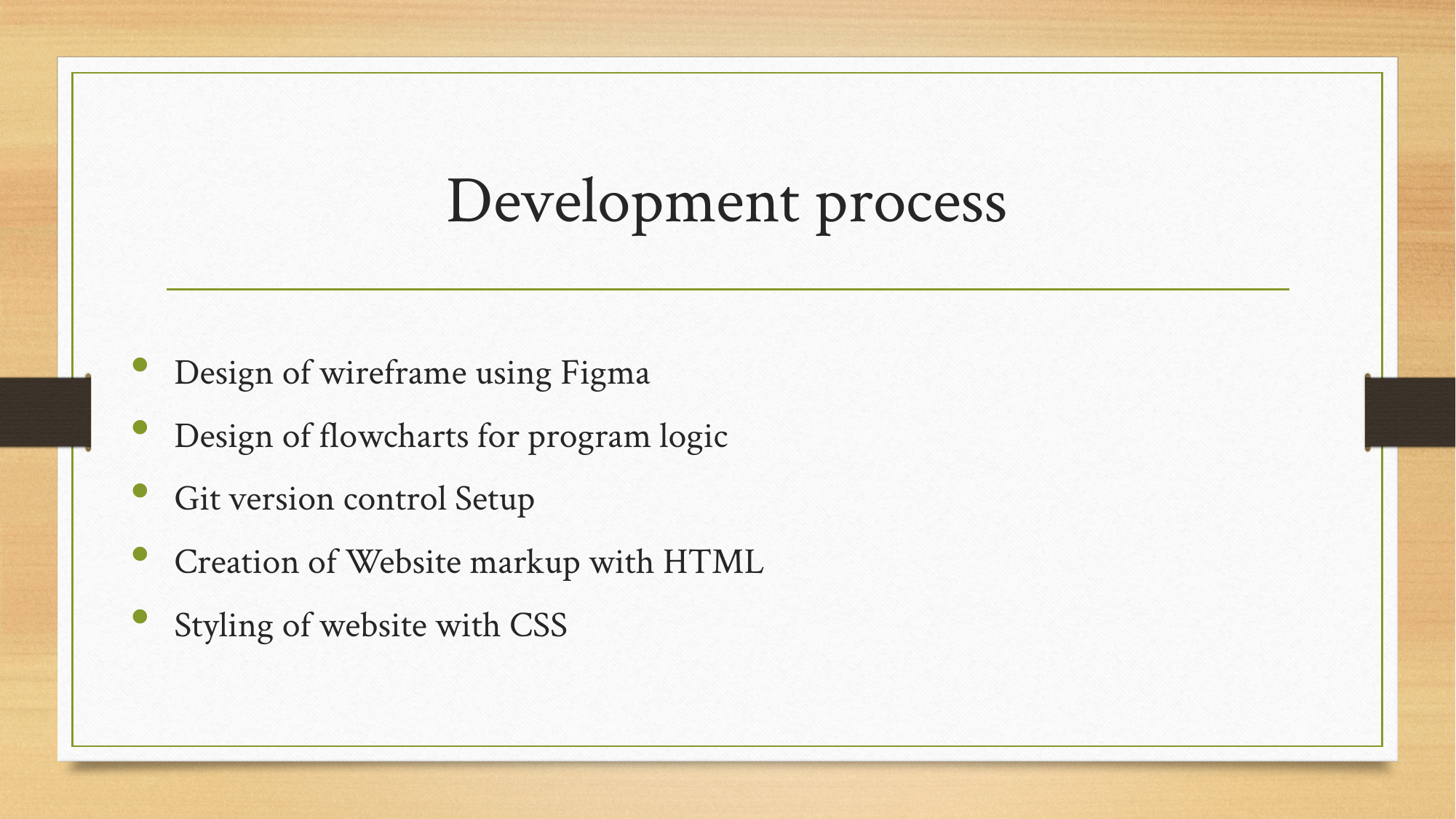

# Development process
Design of wireframe using Figma
Design of flowcharts for program logic
Git version control Setup
Creation of Website markup with HTML
Styling of website with CSS